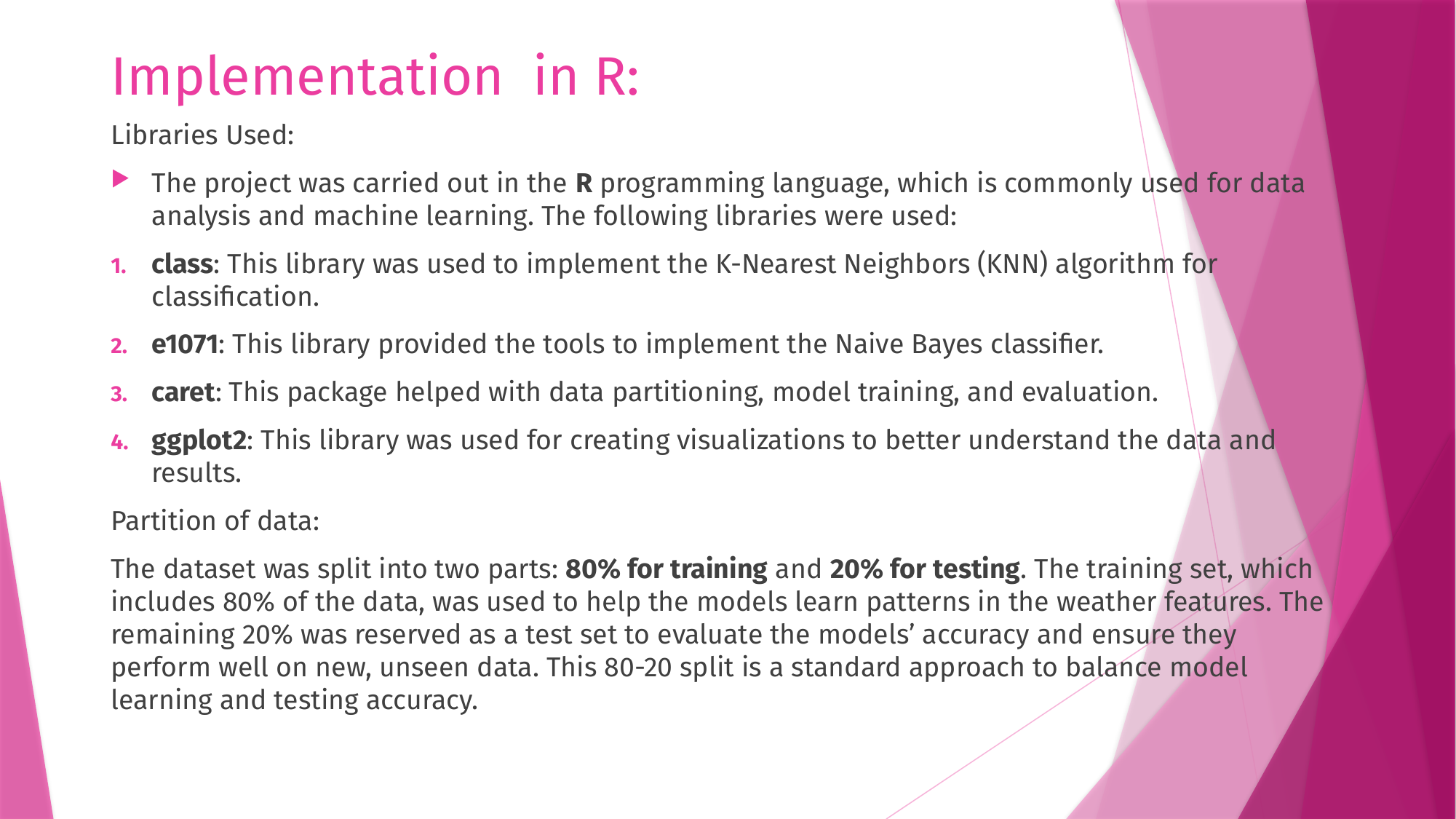

# Implementation  in R:
Libraries Used:
The project was carried out in the R programming language, which is commonly used for data analysis and machine learning. The following libraries were used:
class: This library was used to implement the K-Nearest Neighbors (KNN) algorithm for classification.
e1071: This library provided the tools to implement the Naive Bayes classifier.
caret: This package helped with data partitioning, model training, and evaluation.
ggplot2: This library was used for creating visualizations to better understand the data and results.
Partition of data:
The dataset was split into two parts: 80% for training and 20% for testing. The training set, which includes 80% of the data, was used to help the models learn patterns in the weather features. The remaining 20% was reserved as a test set to evaluate the models’ accuracy and ensure they perform well on new, unseen data. This 80-20 split is a standard approach to balance model learning and testing accuracy.